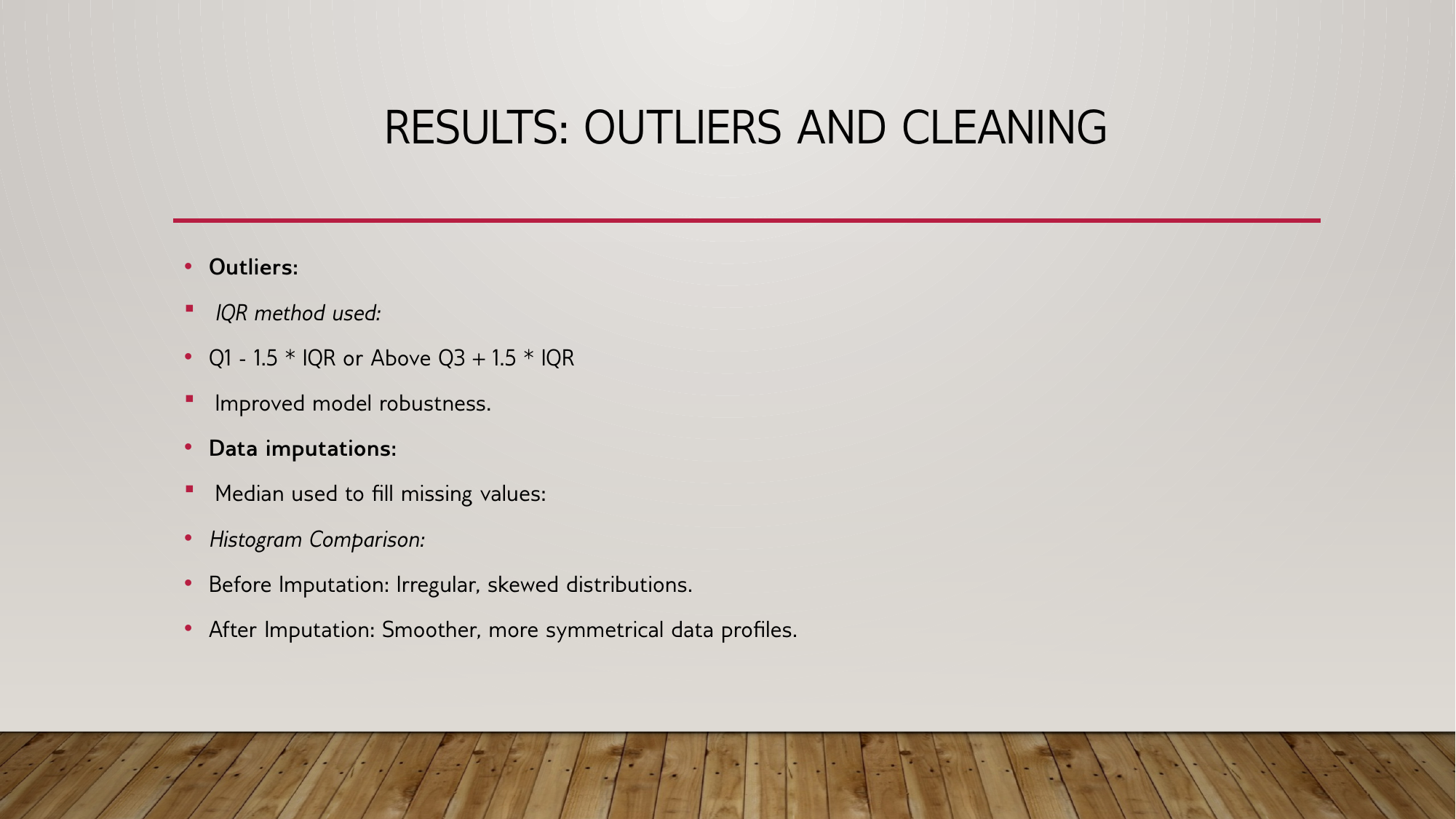

# Results: Outliers and Cleaning
Outliers:
IQR method used:
Q1 - 1.5 * IQR or Above Q3 + 1.5 * IQR
Improved model robustness.
Data imputations:
Median used to fill missing values:
Histogram Comparison:
Before Imputation: Irregular, skewed distributions.
After Imputation: Smoother, more symmetrical data profiles.